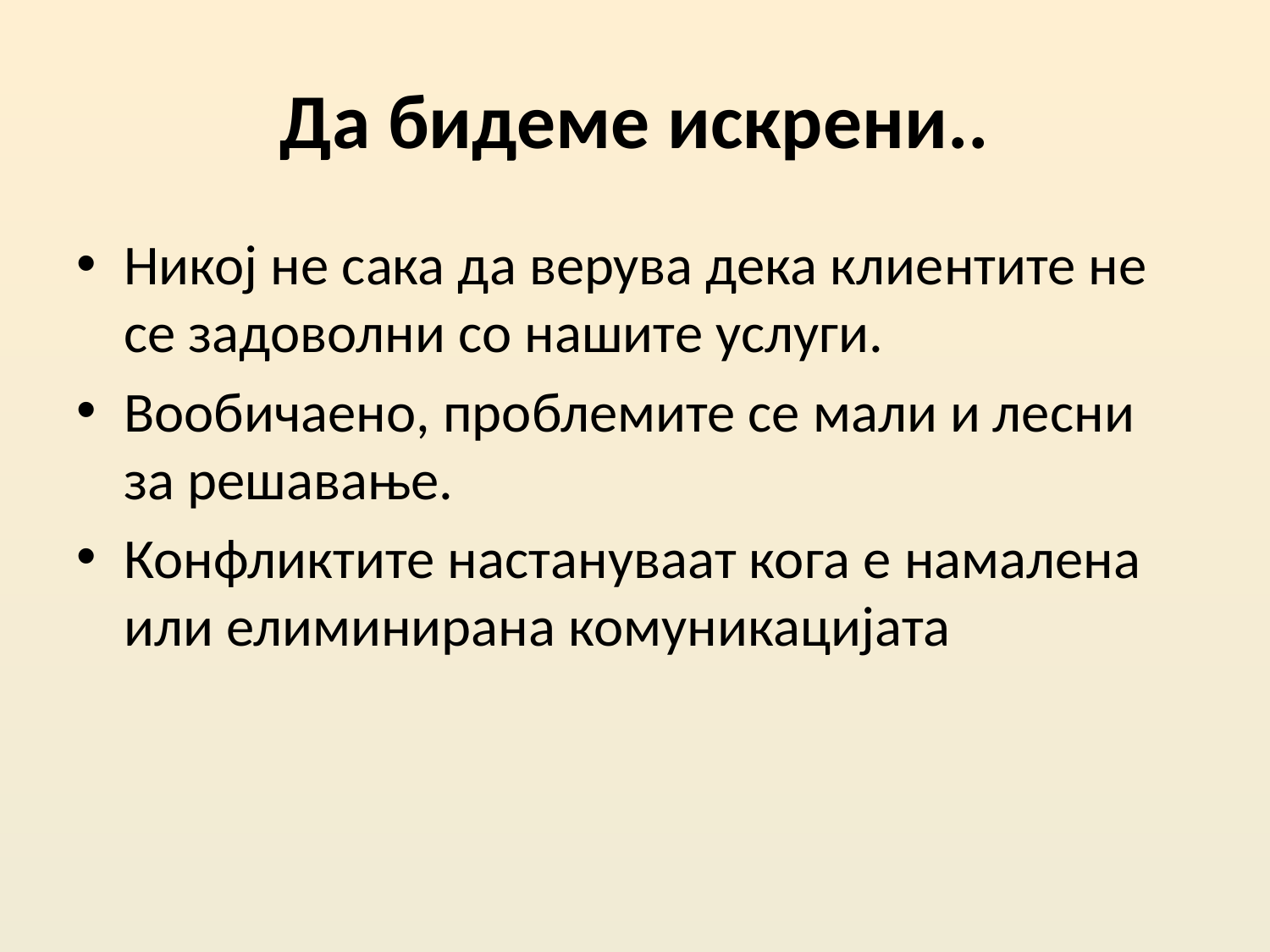

# Да бидеме искрени..
Никој не сака да верува дека клиентите не се задоволни со нашите услуги.
Вообичаено, проблемите се мали и лесни за решавање.
Конфликтите настануваат кога е намалена или елиминирана комуникацијата